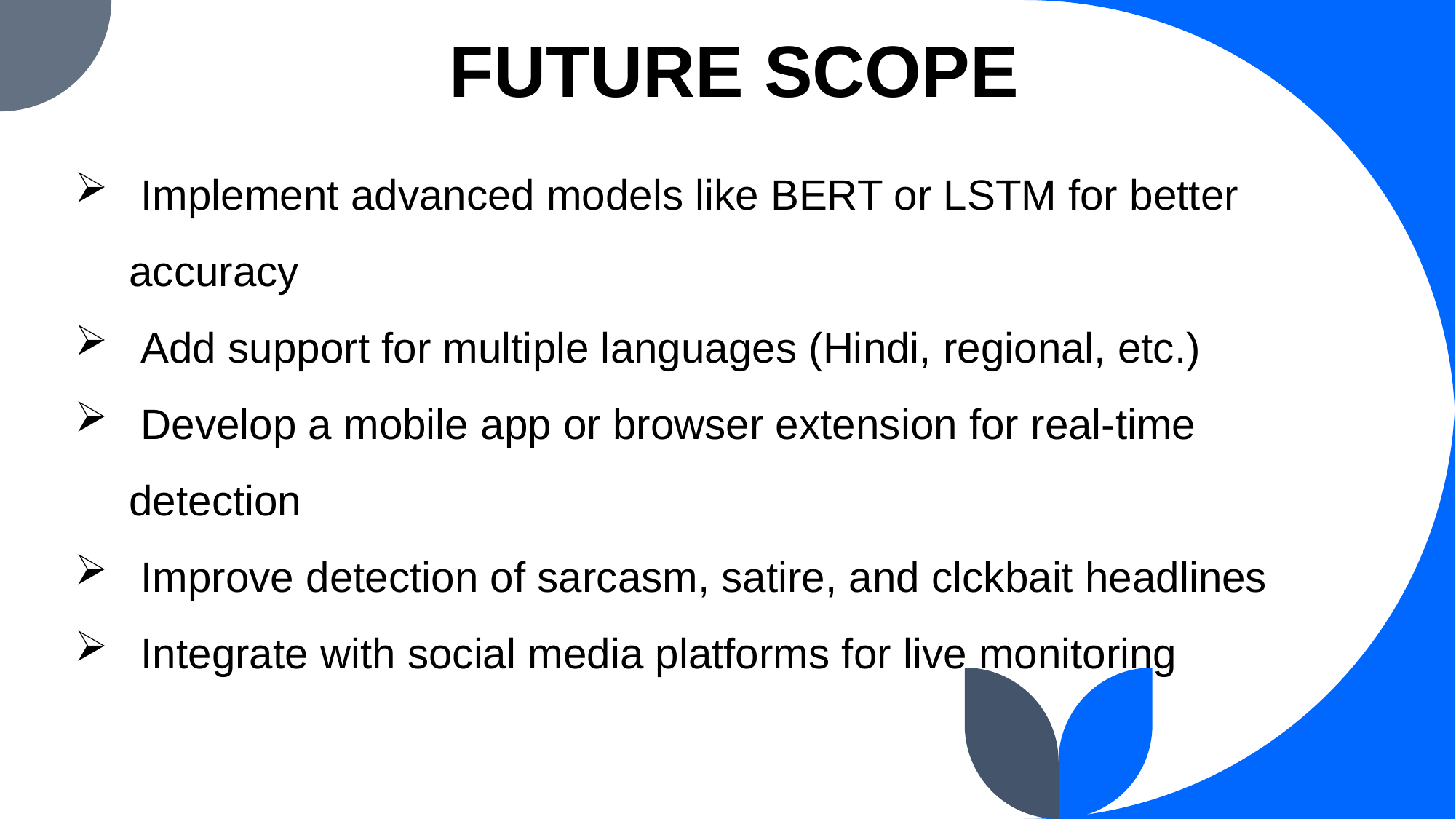

# FUTURE SCOPE
 Implement advanced models like BERT or LSTM for better accuracy
 Add support for multiple languages (Hindi, regional, etc.)
 Develop a mobile app or browser extension for real-time detection
 Improve detection of sarcasm, satire, and clckbait headlines
 Integrate with social media platforms for live monitoring